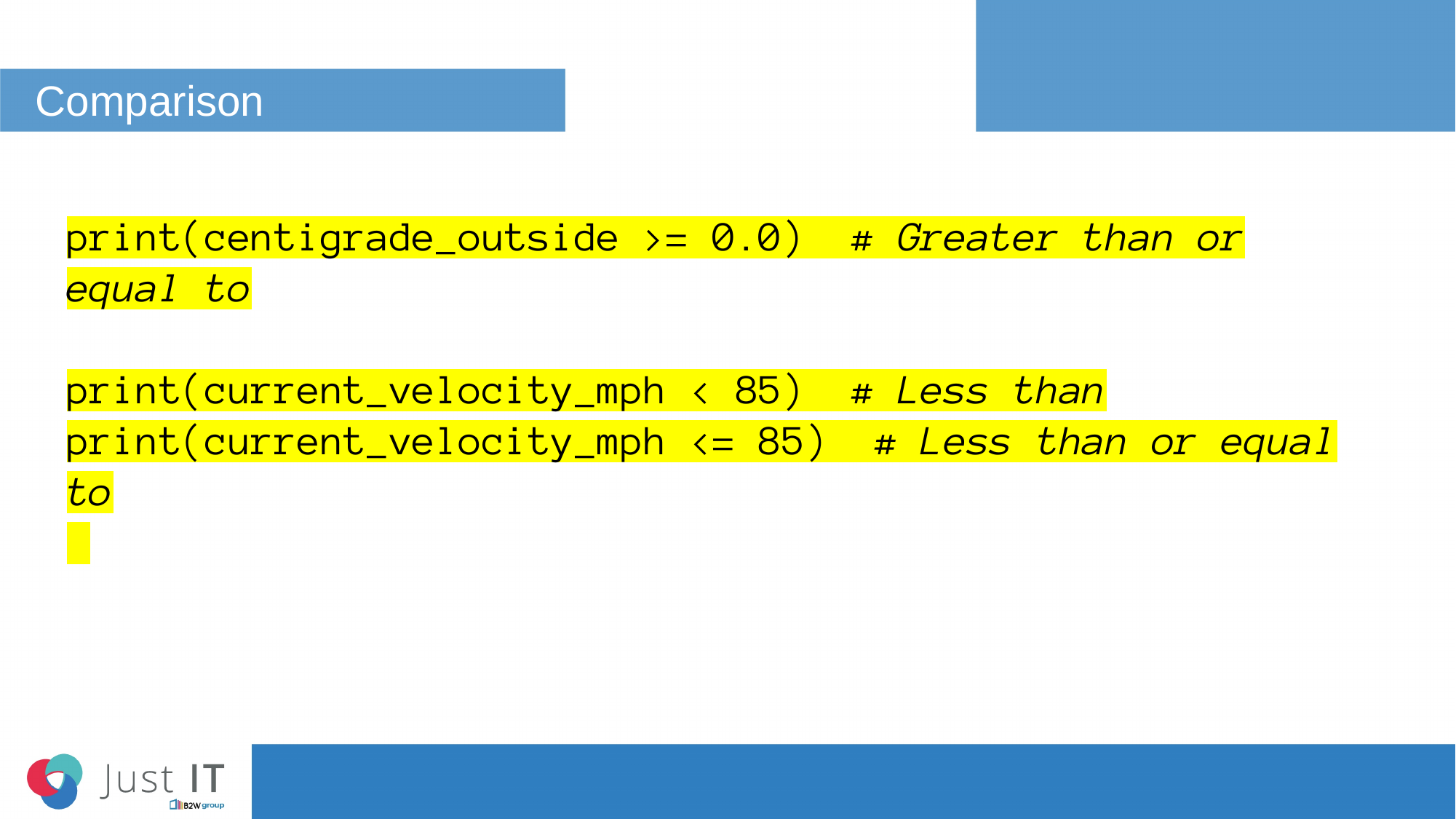

# Comparison
print(centigrade_outside >= 0.0)  # Greater than or equal to

print(current_velocity_mph < 85)  # Less than
print(current_velocity_mph <= 85)  # Less than or equal to